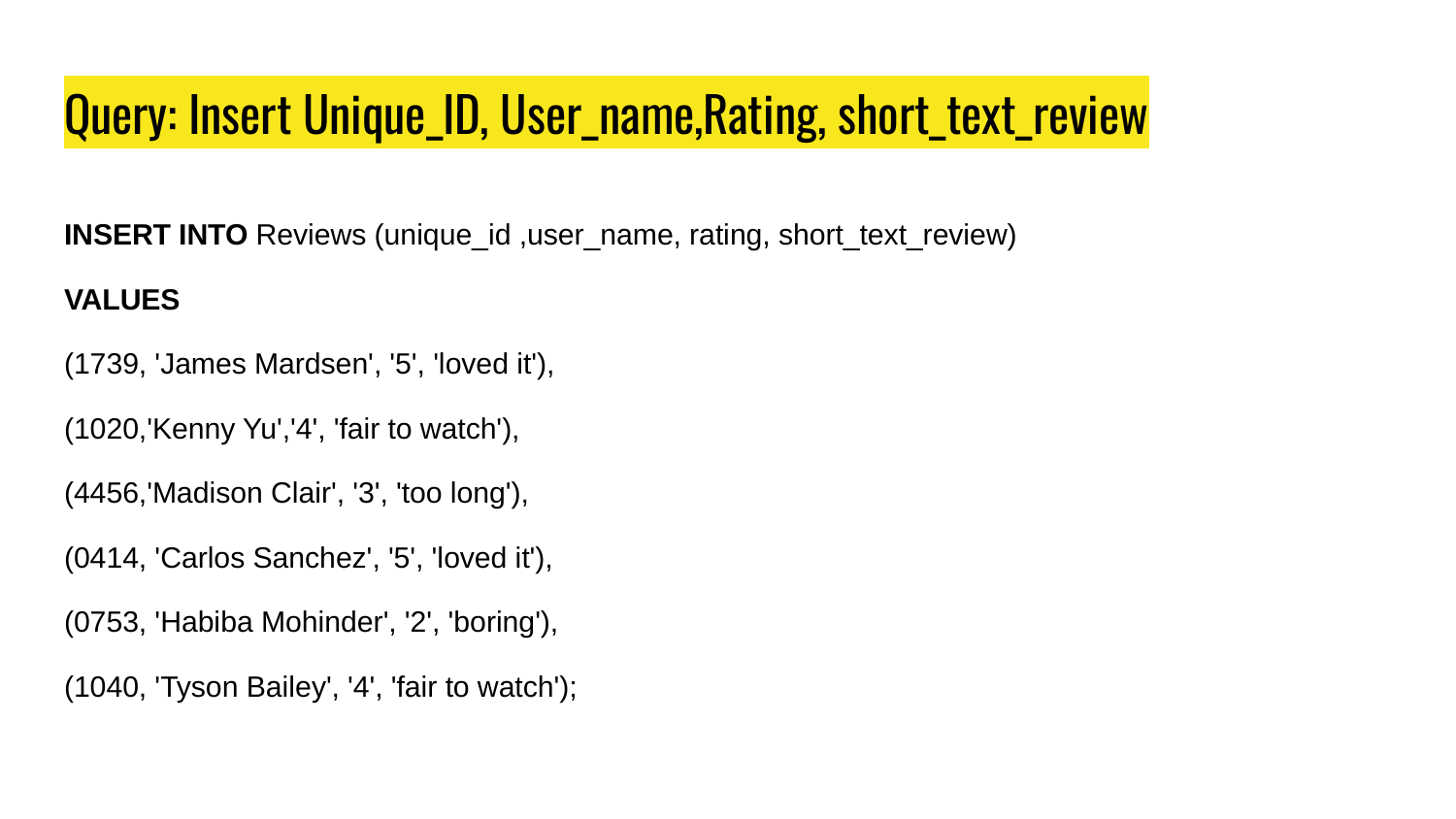

# Query: Insert Unique_ID, User_name,Rating, short_text_review
INSERT INTO Reviews (unique_id ,user_name, rating, short_text_review)
VALUES
(1739, 'James Mardsen', '5', 'loved it'),
(1020,'Kenny Yu','4', 'fair to watch'),
(4456,'Madison Clair', '3', 'too long'),
(0414, 'Carlos Sanchez', '5', 'loved it'),
(0753, 'Habiba Mohinder', '2', 'boring'),
(1040, 'Tyson Bailey', '4', 'fair to watch');